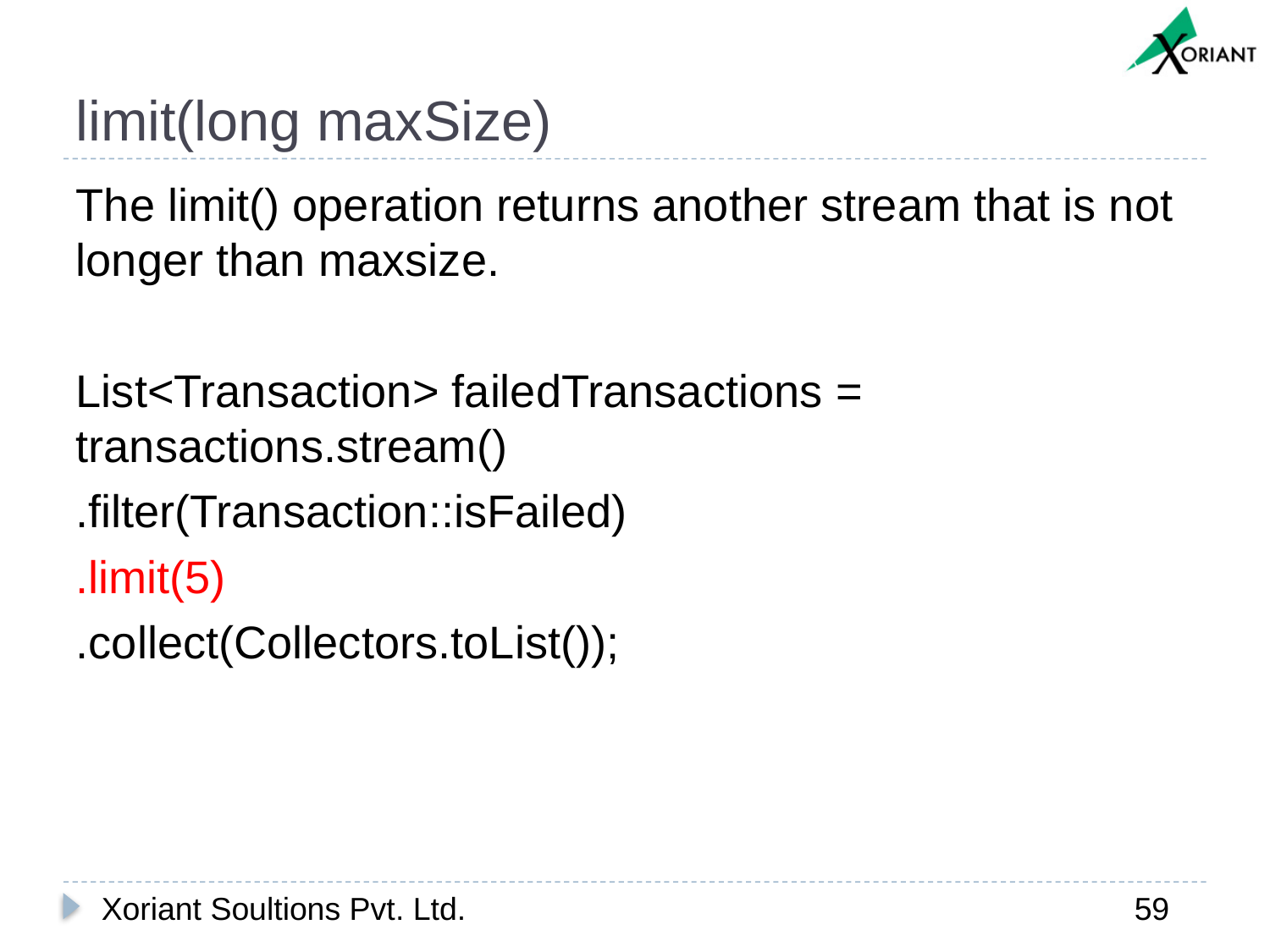

# limit(long maxSize)
The limit() operation returns another stream that is not longer than maxsize.

List<Transaction> failedTransactions = transactions.stream()
.filter(Transaction::isFailed)
.limit(5)
.collect(Collectors.toList());

Xoriant Soultions Pvt. Ltd.
59